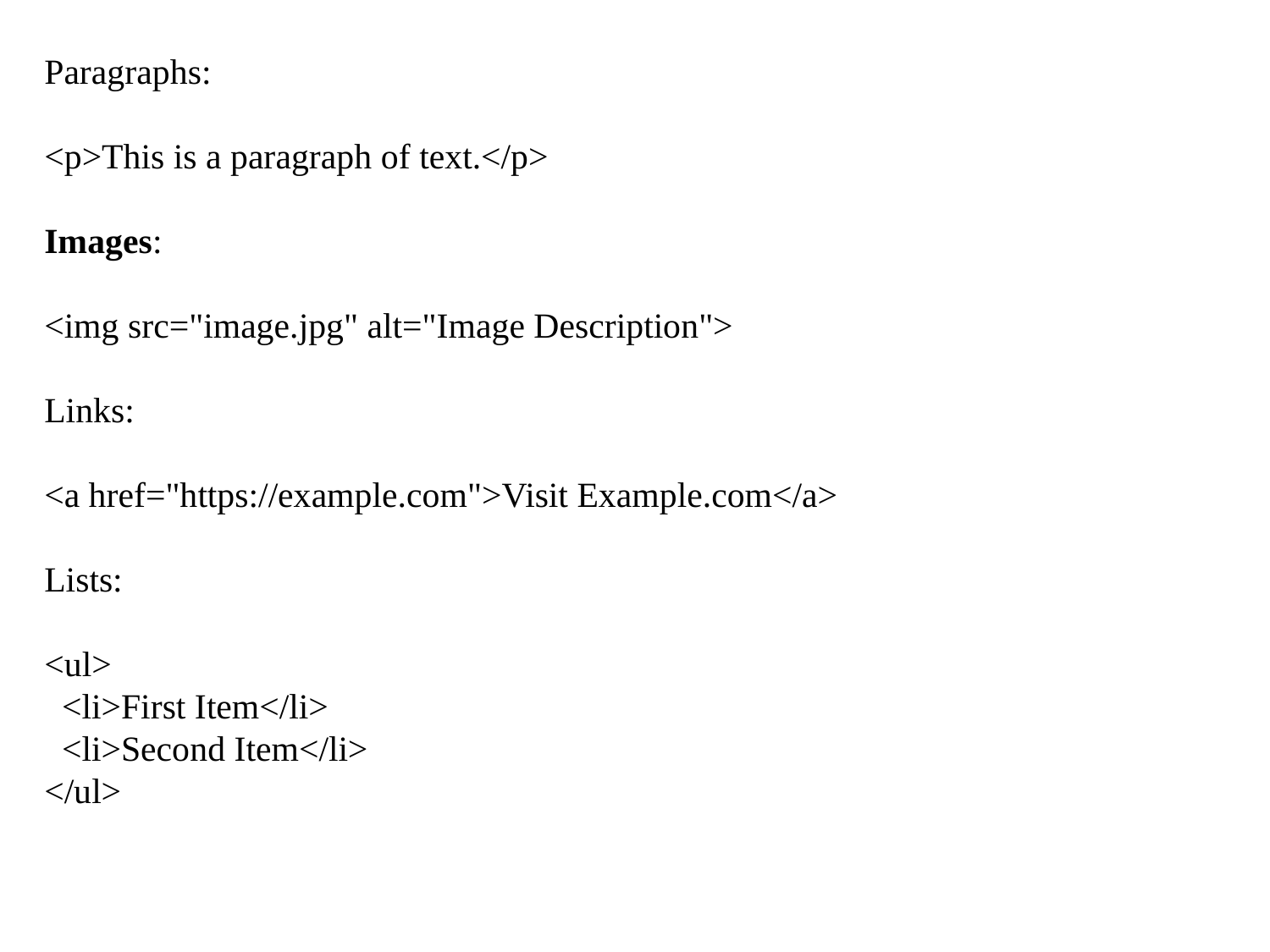

Paragraphs:

<p>This is a paragraph of text.</p>

Images:

<img src="image.jpg" alt="Image Description">

Links:

<a href="https://example.com">Visit Example.com</a>

Lists:

<ul>
  <li>First Item</li>
  <li>Second Item</li>
</ul>